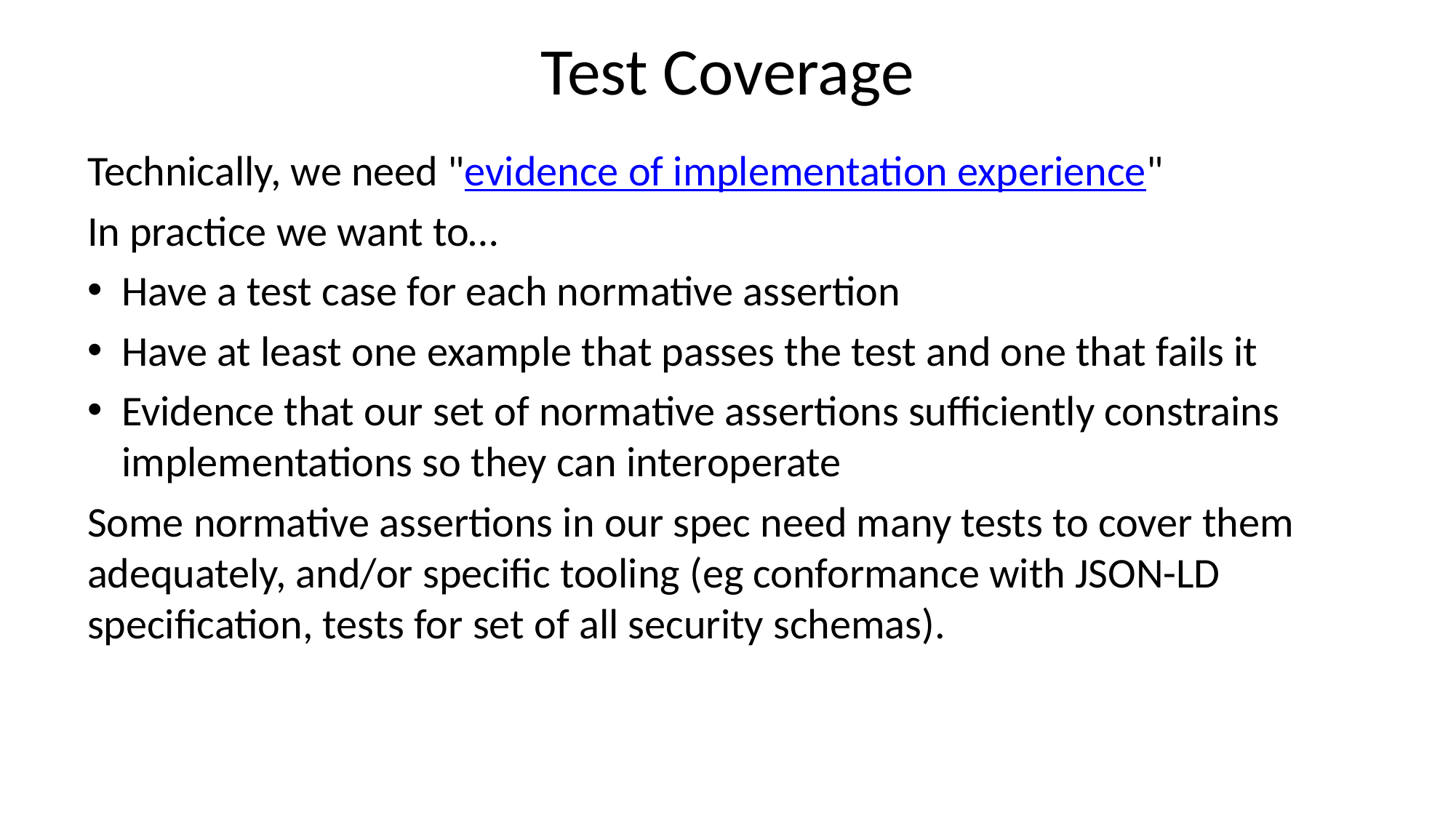

# Test Coverage
Technically, we need "evidence of implementation experience"
In practice we want to…
Have a test case for each normative assertion
Have at least one example that passes the test and one that fails it
Evidence that our set of normative assertions sufficiently constrains implementations so they can interoperate
Some normative assertions in our spec need many tests to cover them adequately, and/or specific tooling (eg conformance with JSON-LD specification, tests for set of all security schemas).